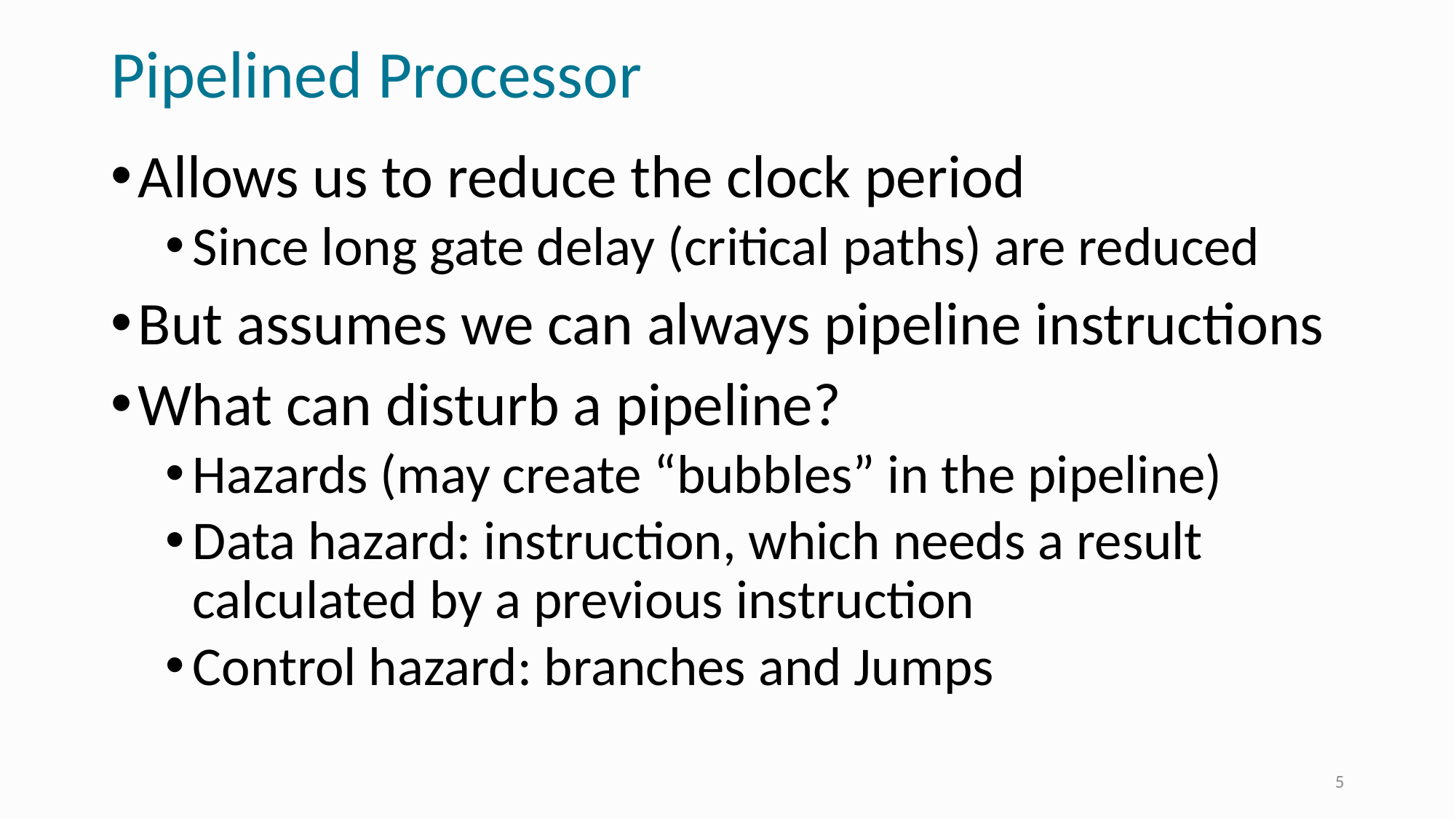

# Pipelined Processor
Allows us to reduce the clock period
Since long gate delay (critical paths) are reduced
But assumes we can always pipeline instructions
What can disturb a pipeline?
Hazards (may create “bubbles” in the pipeline)
Data hazard: instruction, which needs a result calculated by a previous instruction
Control hazard: branches and Jumps
5